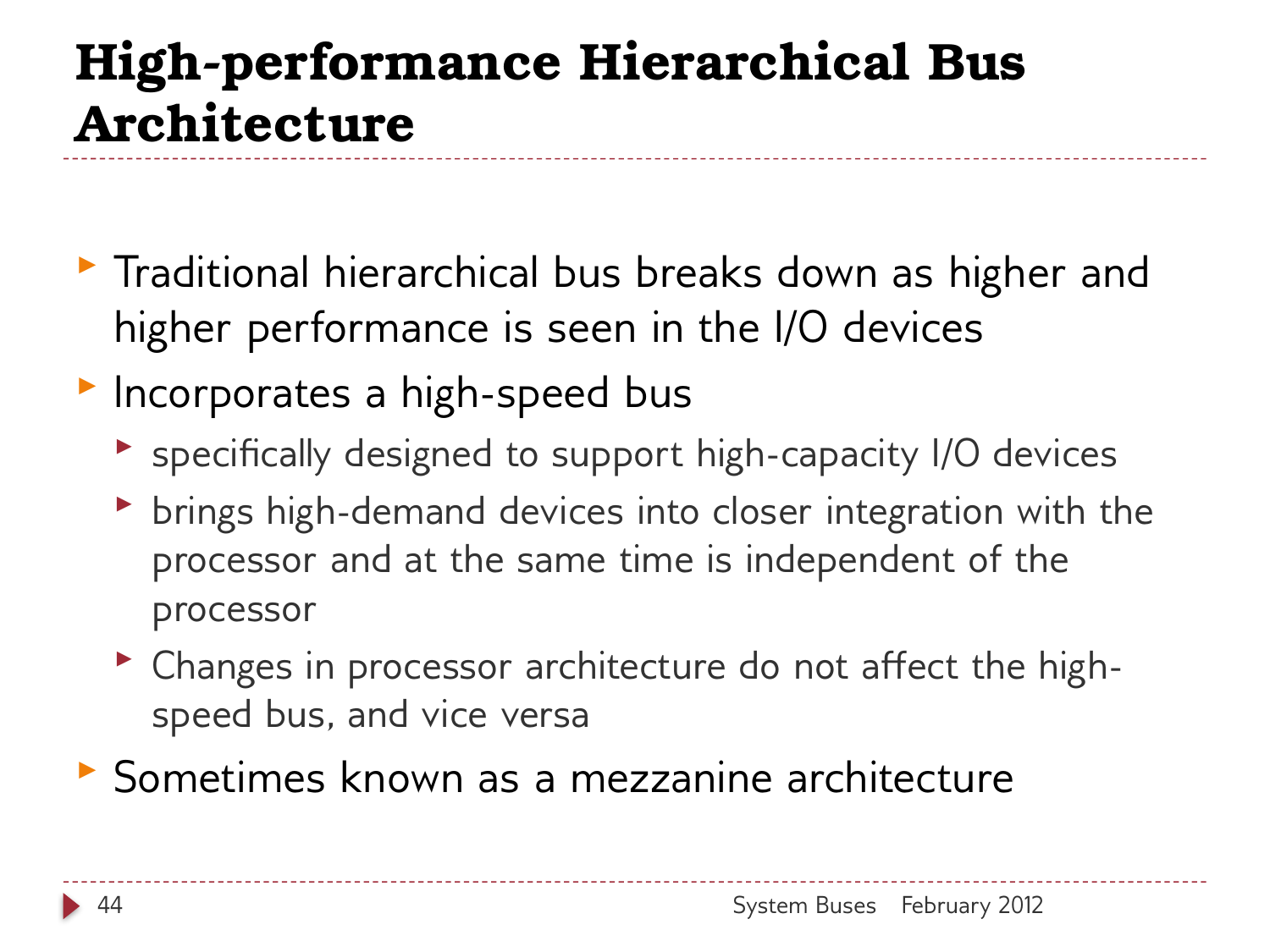

# High-performance Hierarchical Bus Architecture

Traditional hierarchical bus breaks down as higher and higher performance is seen in the I/O devices
Incorporates a high-speed bus
specifically designed to support high-capacity I/O devices
brings high-demand devices into closer integration with the processor and at the same time is independent of the processor
Changes in processor architecture do not affect the high-speed bus, and vice versa
Sometimes known as a mezzanine architecture
44
System Buses
February 2012